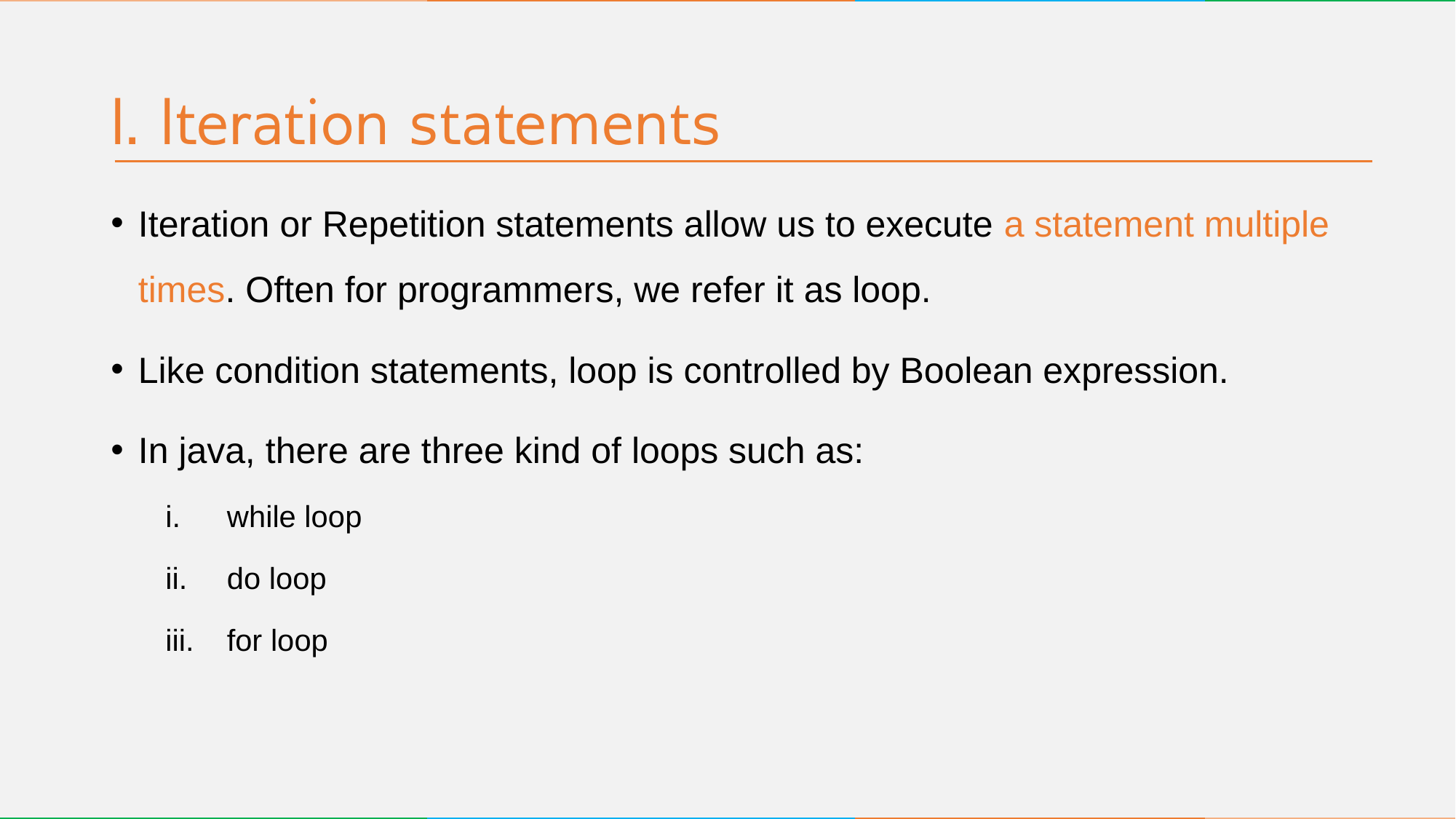

# I. Iteration statements
Iteration or Repetition statements allow us to execute a statement multiple times. Often for programmers, we refer it as loop.
Like condition statements, loop is controlled by Boolean expression.
In java, there are three kind of loops such as:
while loop
do loop
for loop